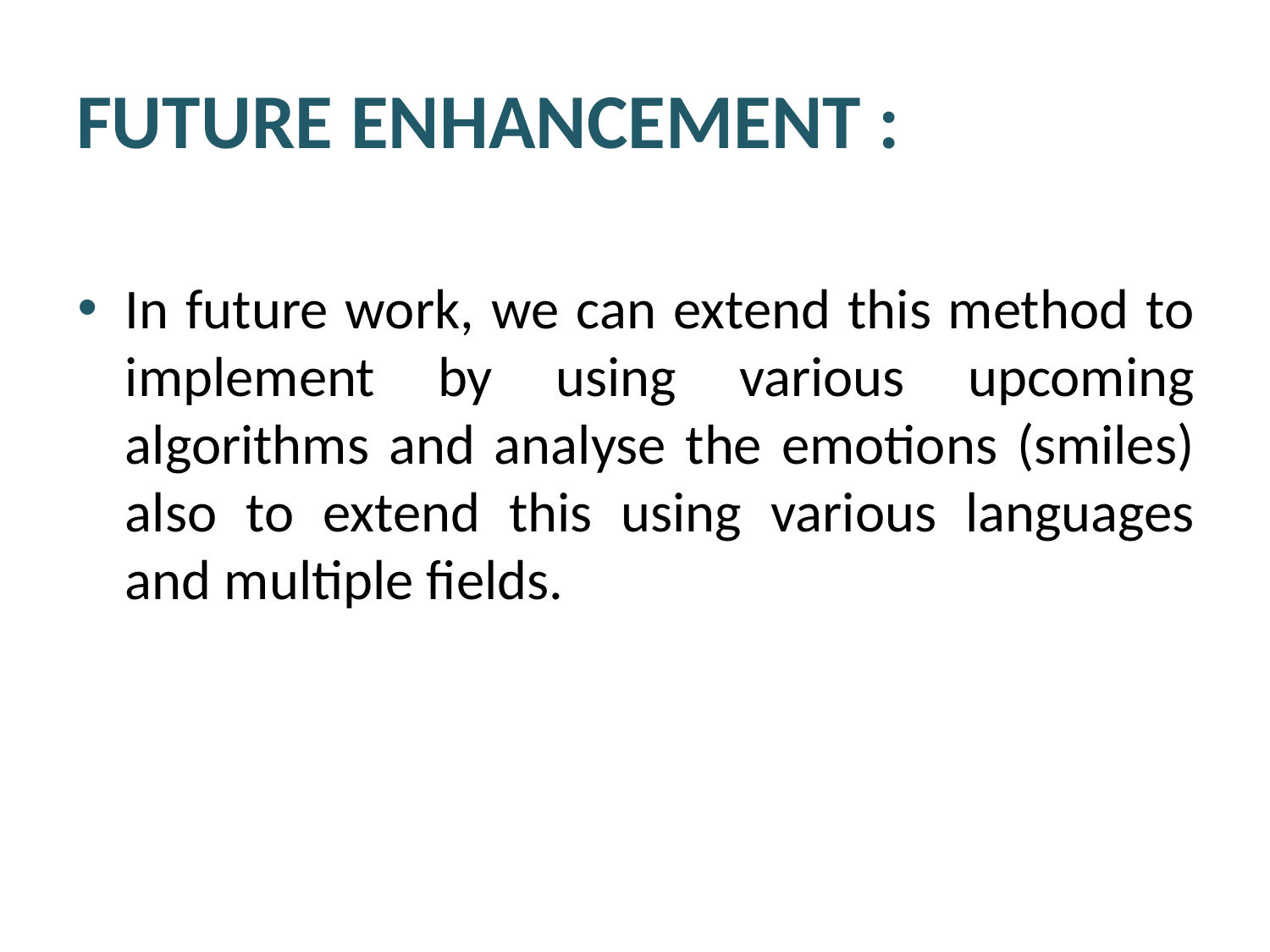

# FUTURE ENHANCEMENT :
In future work, we can extend this method to implement by using various upcoming algorithms and analyse the emotions (smiles) also to extend this using various languages and multiple fields.